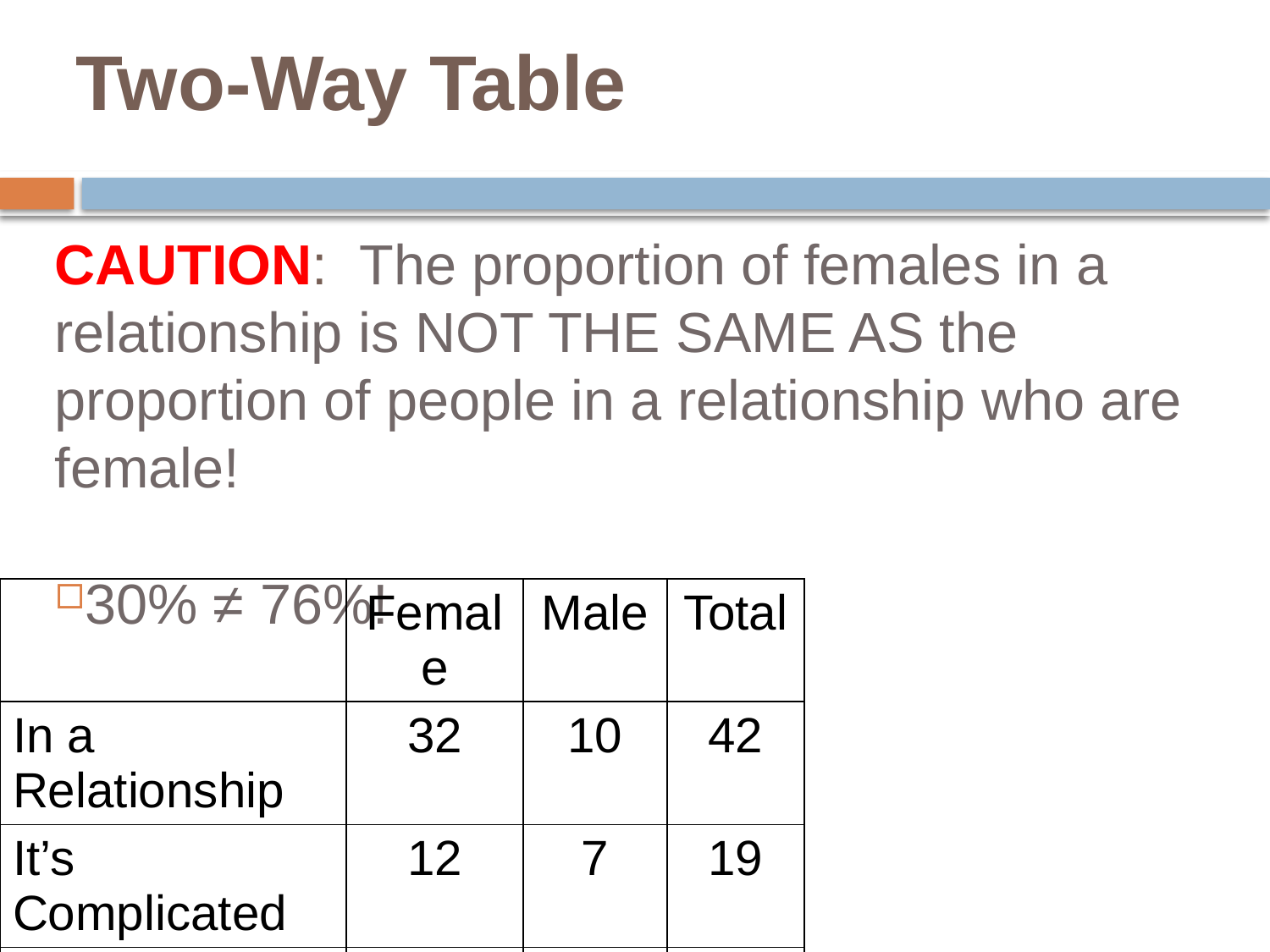

# Two-Way Table
CAUTION:  The proportion of females in a relationship is NOT THE SAME AS the proportion of people in a relationship who are female!

30% ≠ 76%!

|  | Female | Male | Total |
| --- | --- | --- | --- |
| In a Relationship | 32 | 10 | 42 |
| It’s Complicated | 12 | 7 | 19 |
| Single | 63 | 45 | 108 |
| Total | 107 | 62 | 169 |